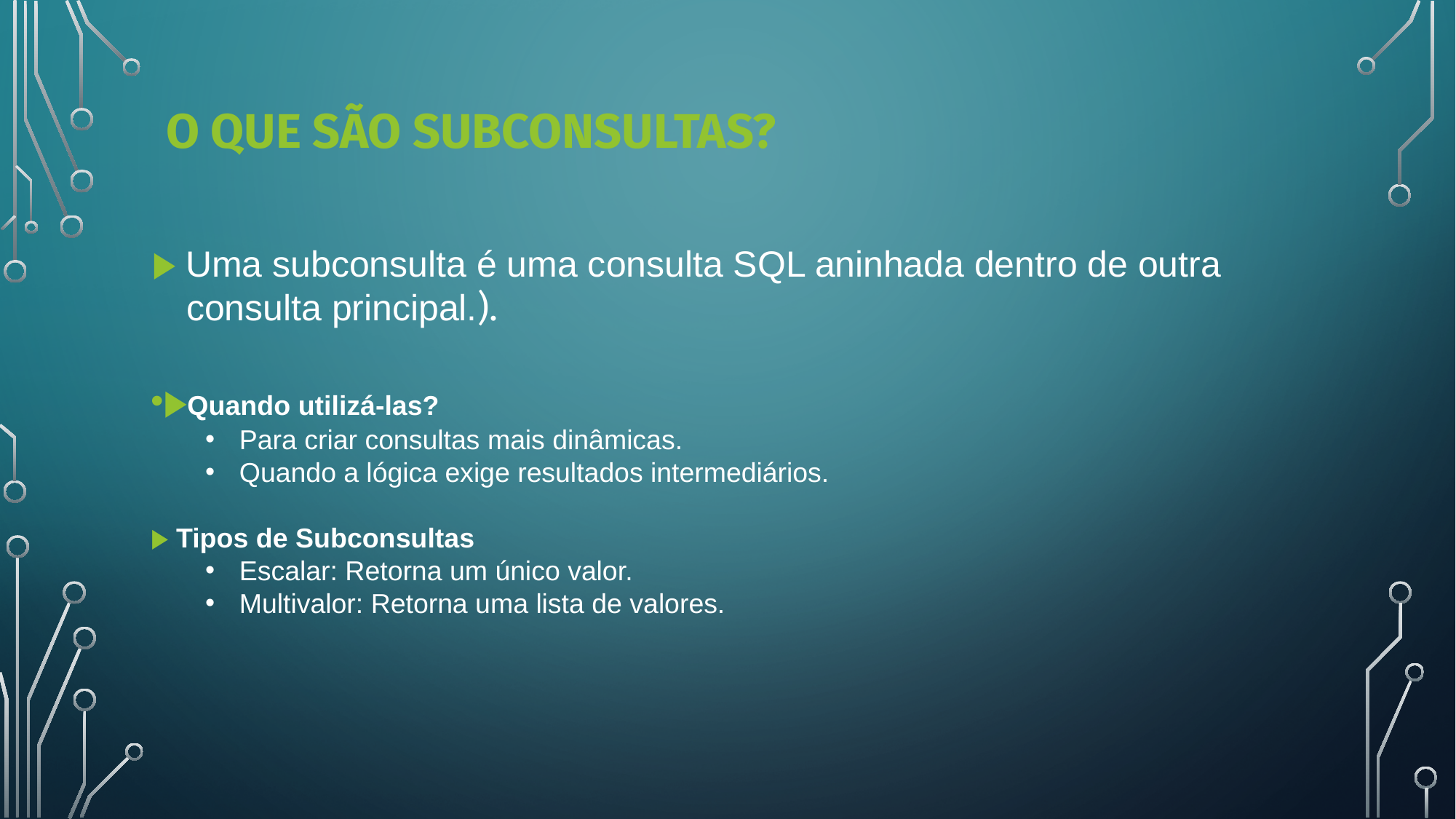

# O que são Subconsultas?
▶ Uma subconsulta é uma consulta SQL aninhada dentro de outra consulta principal.).

▶Quando utilizá-las?
Para criar consultas mais dinâmicas.
Quando a lógica exige resultados intermediários.

▶ Tipos de Subconsultas
Escalar: Retorna um único valor.
Multivalor: Retorna uma lista de valores.